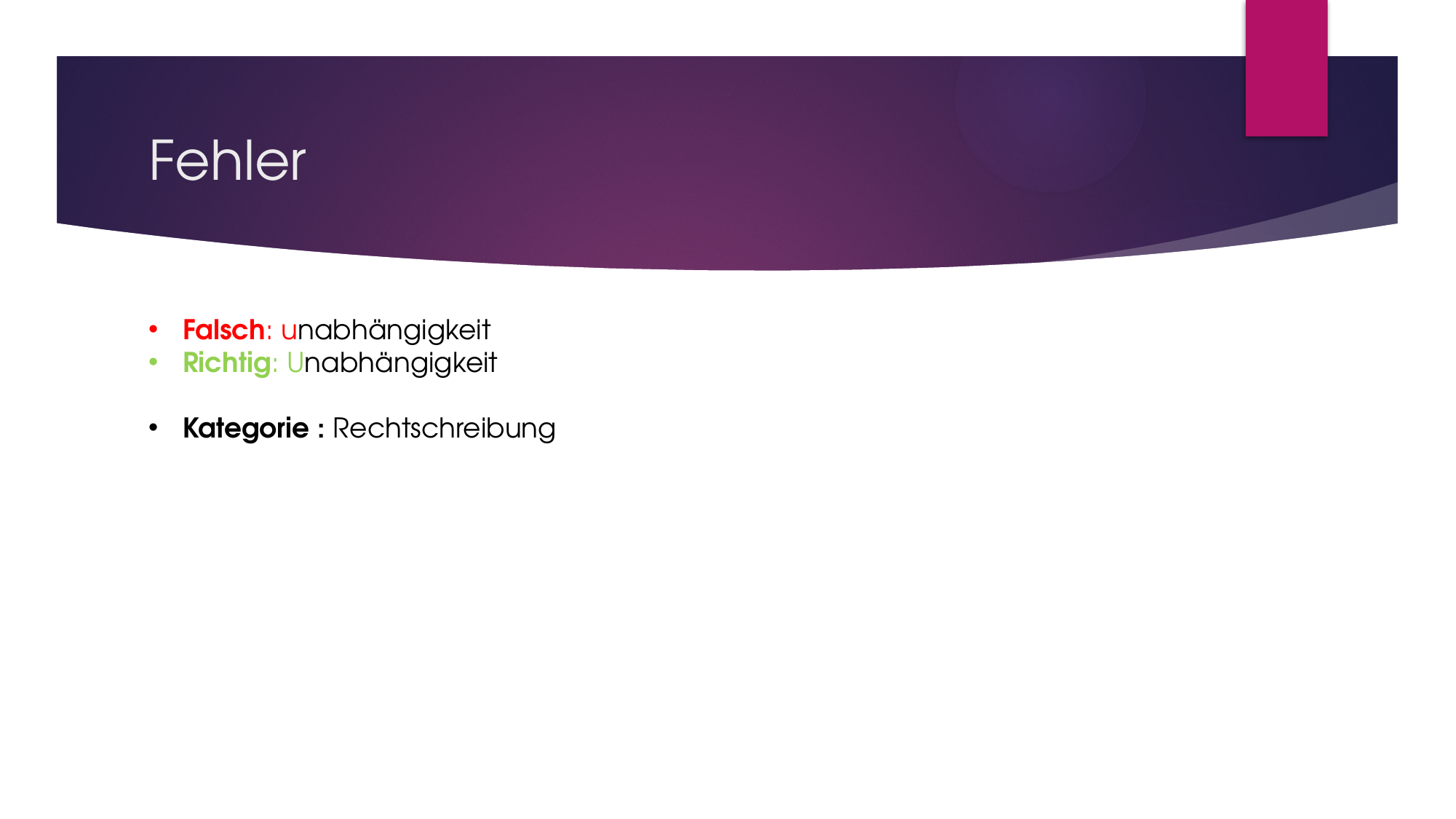

# Fehler
Falsch: unabhängigkeit
Richtig: Unabhängigkeit

Kategorie : Rechtschreibung